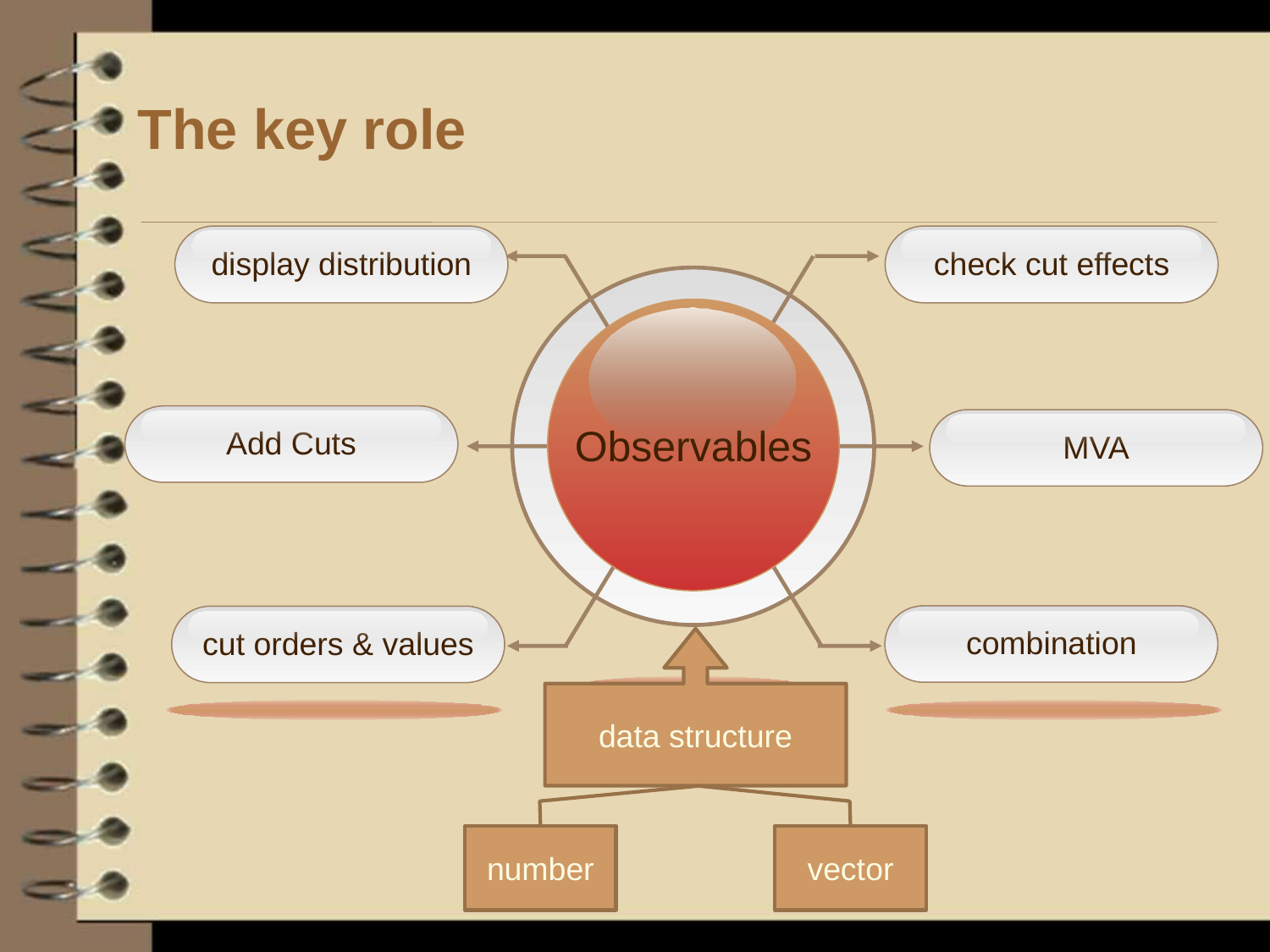

# The key role
display distribution

check cut effects

Observables

Add Cuts

MVA

combination

cut orders & values

data structure

number
vector